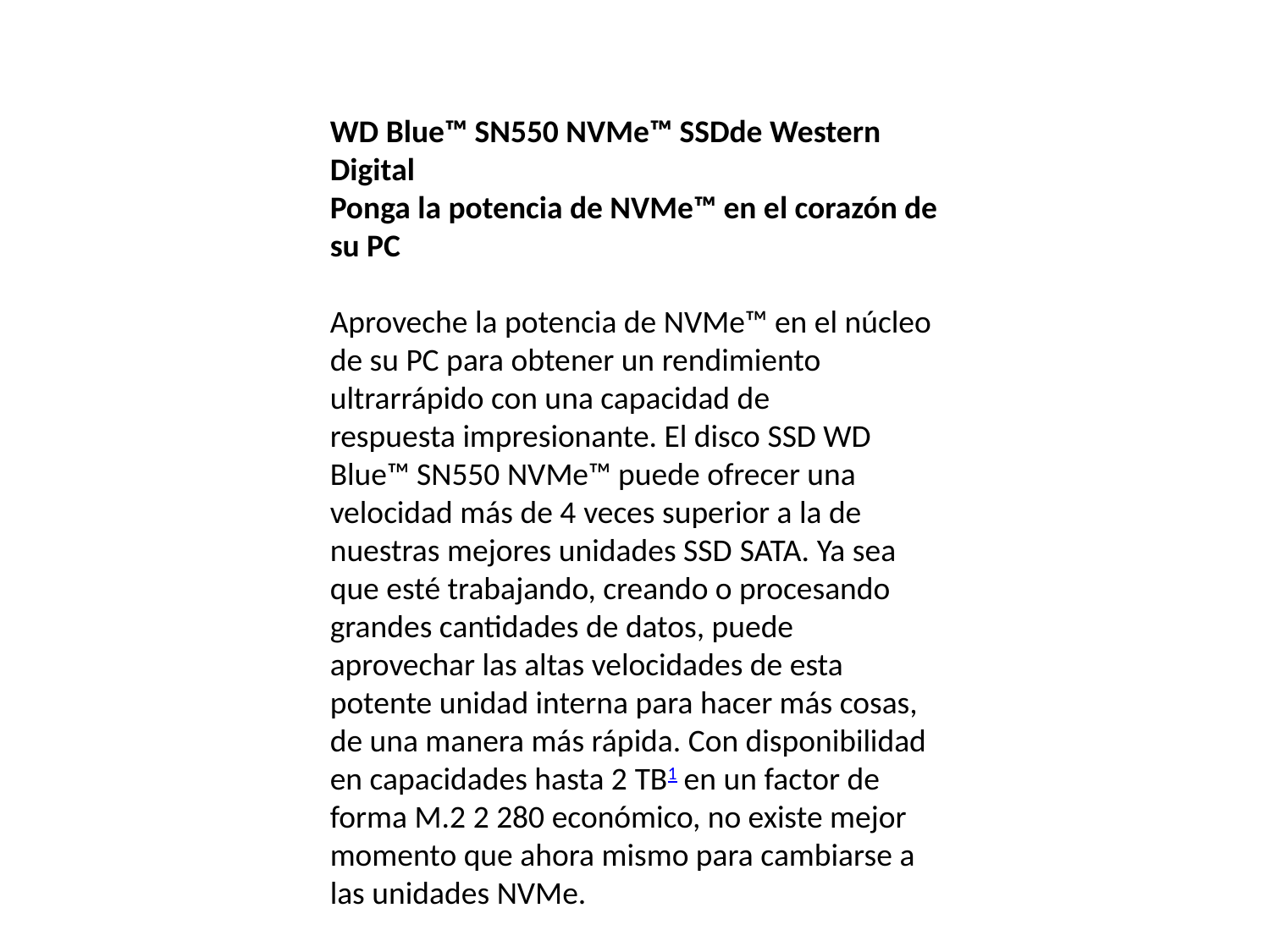

WD Blue™ SN550 NVMe™ SSDde Western Digital
Ponga la potencia de NVMe™ en el corazón de su PC

Aproveche la potencia de NVMe™ en el núcleo de su PC para obtener un rendimiento ultrarrápido con una capacidad de
respuesta impresionante. El disco SSD WD Blue™ SN550 NVMe™ puede ofrecer una velocidad más de 4 veces superior a la de nuestras mejores unidades SSD SATA. Ya sea que esté trabajando, creando o procesando grandes cantidades de datos, puede aprovechar las altas velocidades de esta potente unidad interna para hacer más cosas, de una manera más rápida. Con disponibilidad en capacidades hasta 2 TB1 en un factor de forma M.2 2 280 económico, no existe mejor momento que ahora mismo para cambiarse a las unidades NVMe.